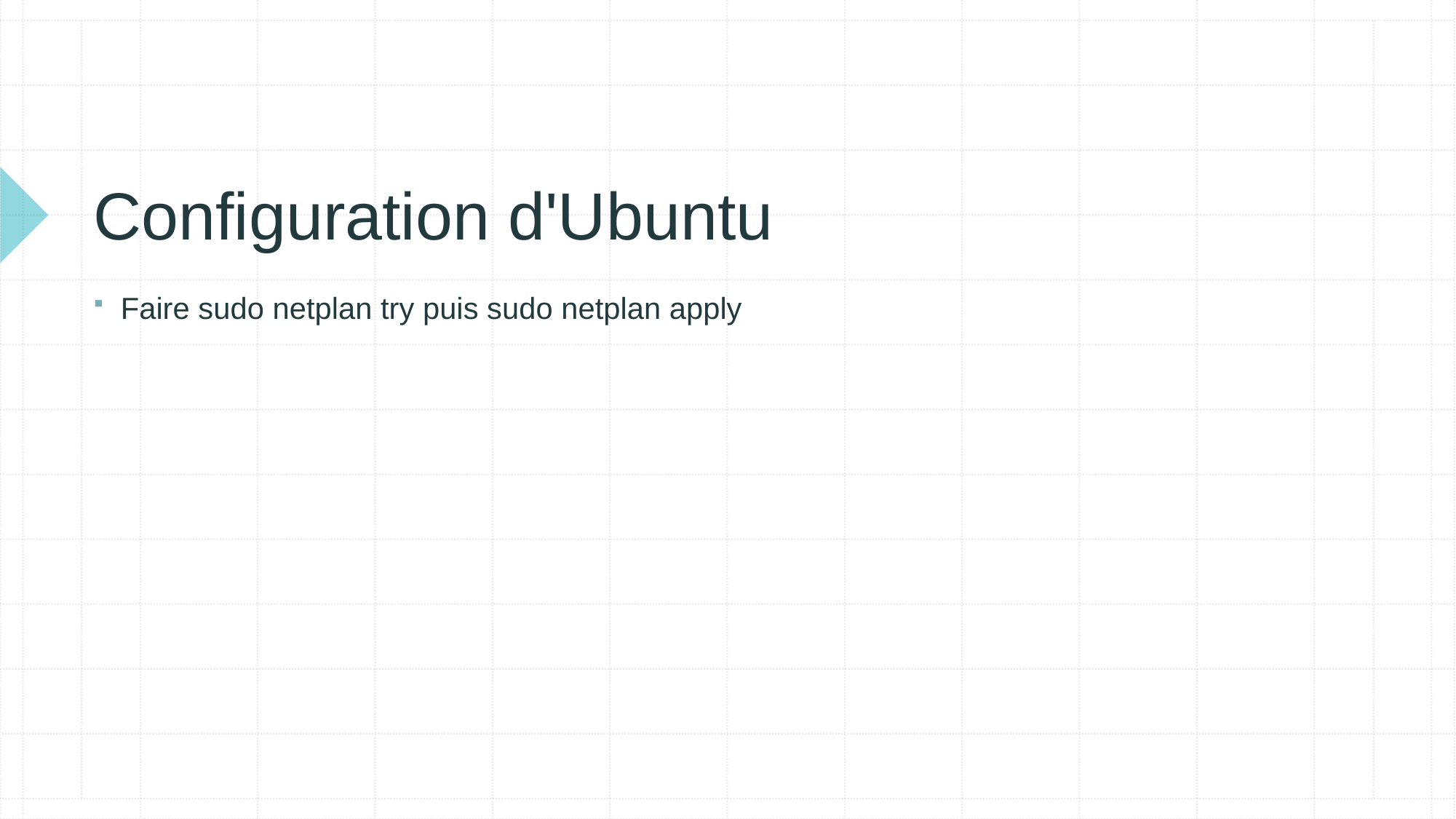

# Configuration d'Ubuntu
Faire sudo netplan try puis sudo netplan apply